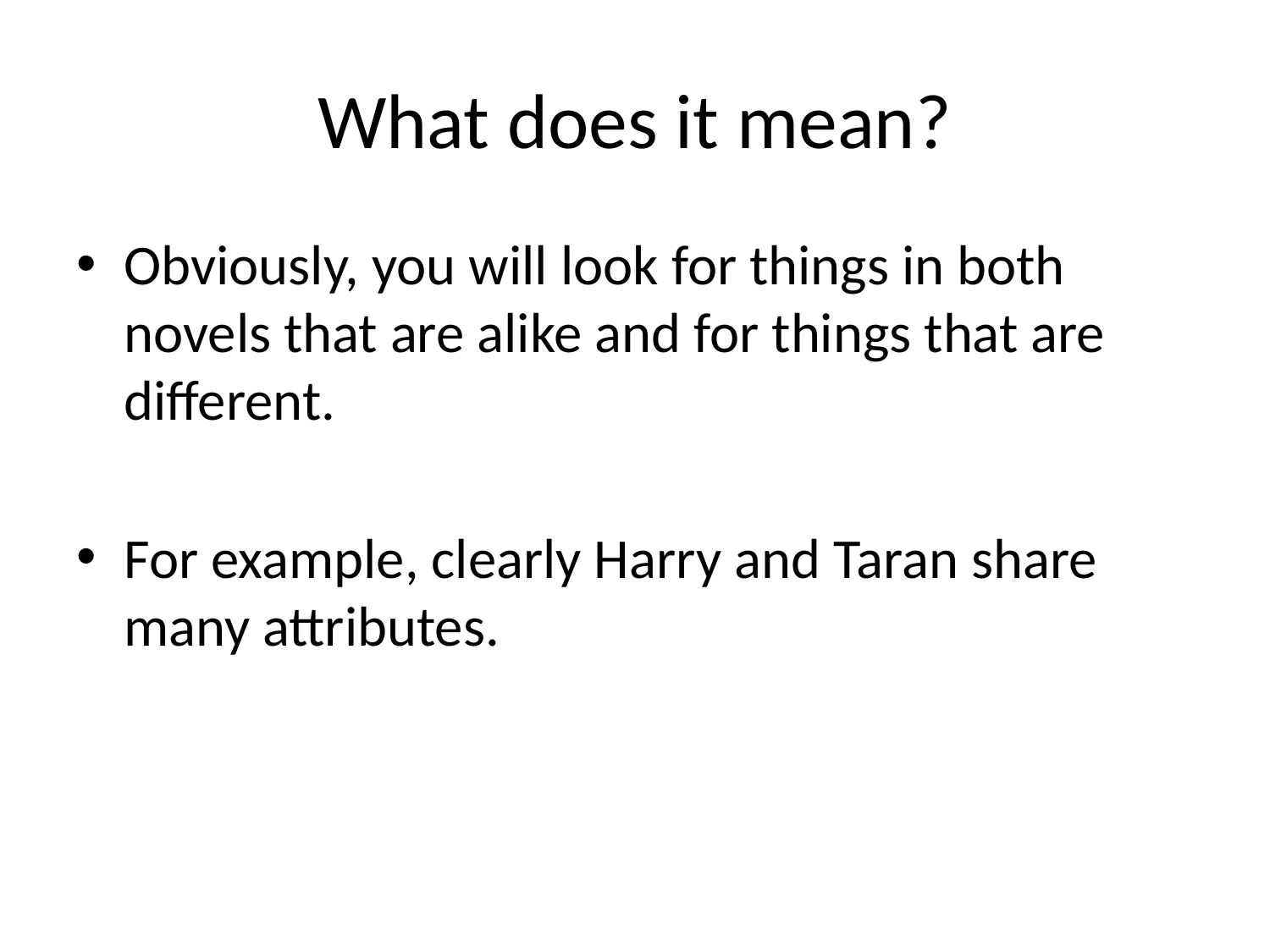

# What does it mean?
Obviously, you will look for things in both novels that are alike and for things that are different.

For example, clearly Harry and Taran share many attributes.